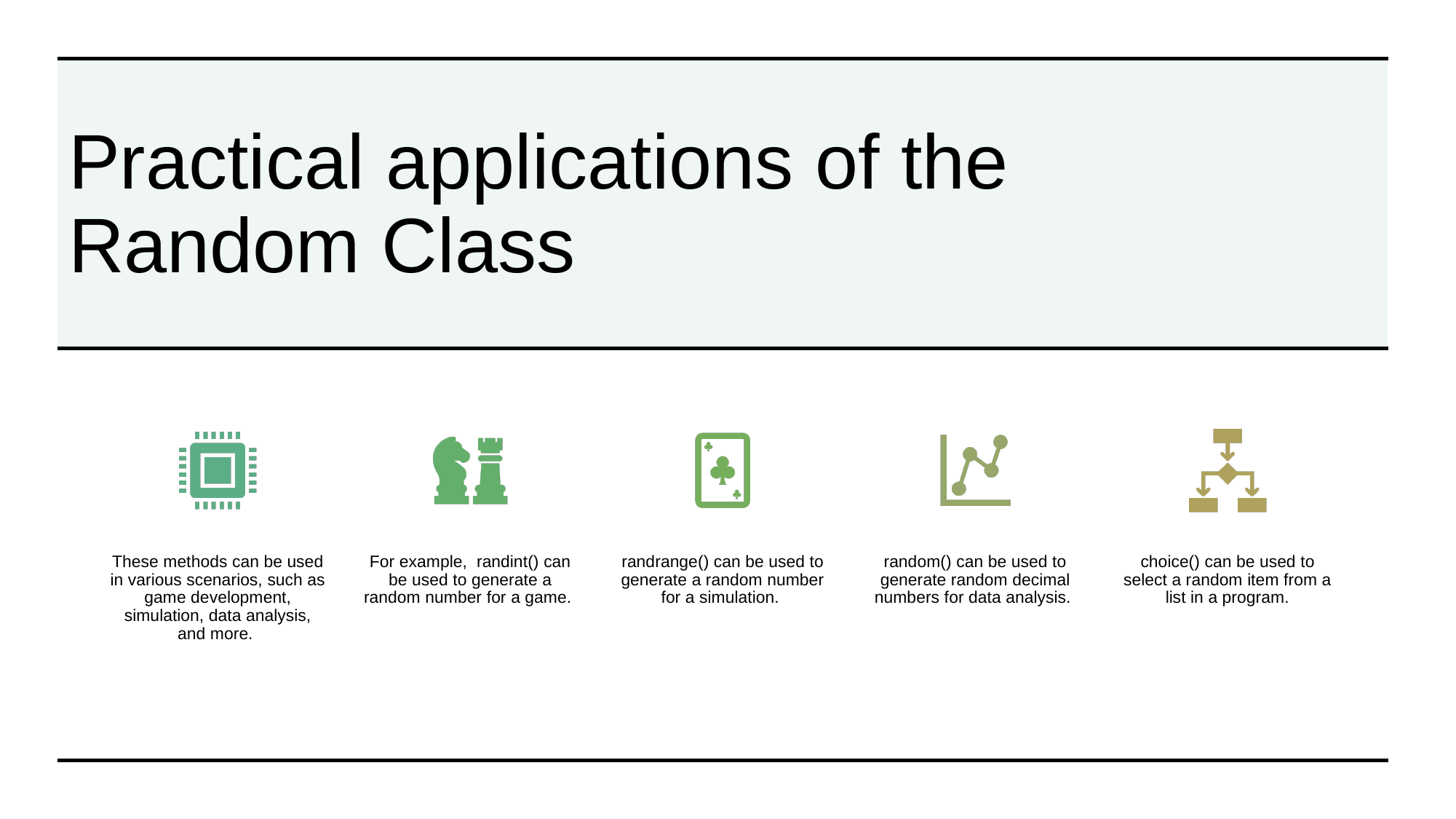

# Practical applications of the Random Class
These methods can be used in various scenarios, such as game development, simulation, data analysis, and more.
For example,  randint() can be used to generate a random number for a game.
randrange() can be used to generate a random number for a simulation.
random() can be used to generate random decimal numbers for data analysis.
choice() can be used to select a random item from a list in a program.